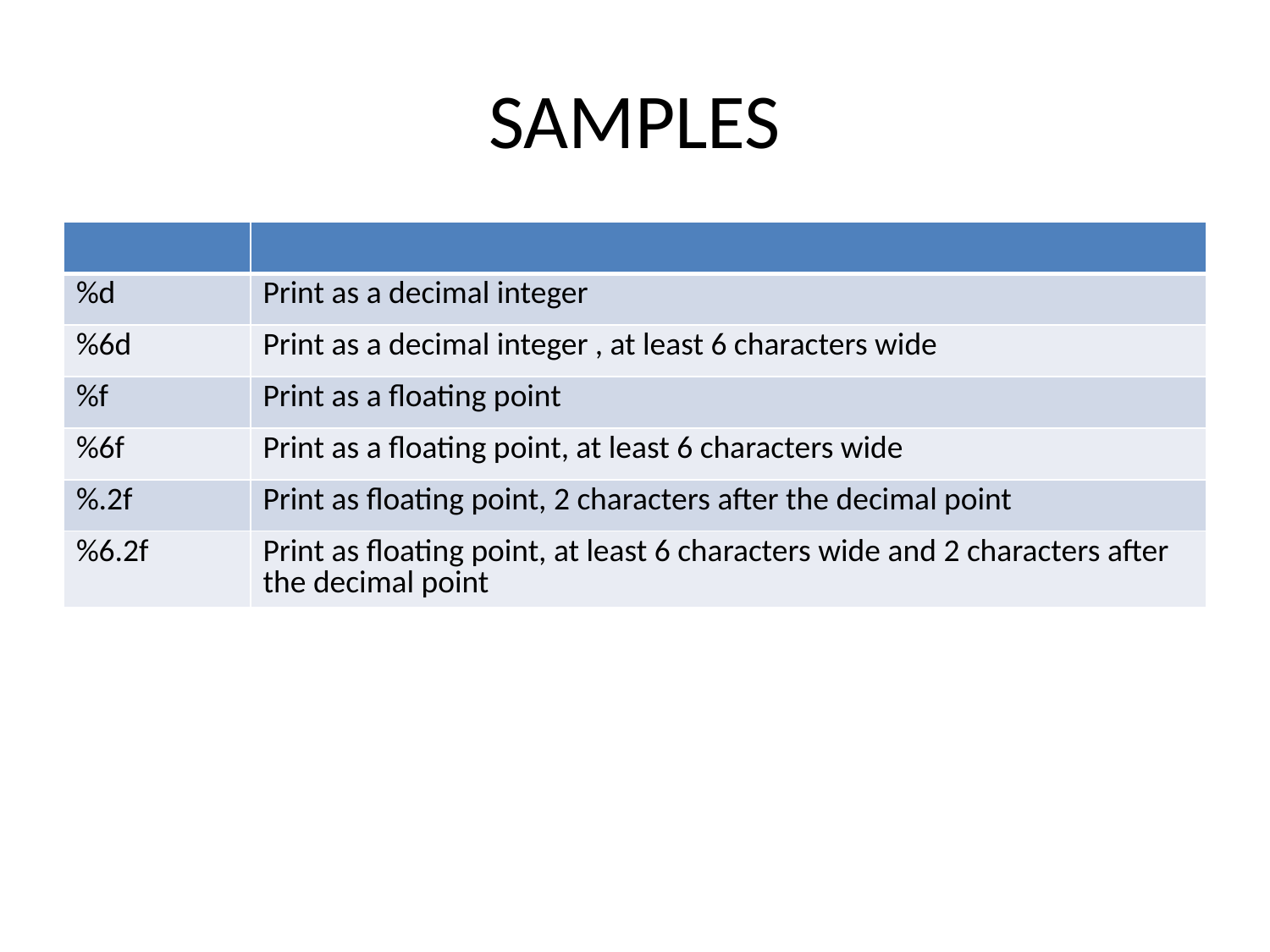

# SAMPLES
|  |  |
| --- | --- |
| %d | Print as a decimal integer |
| %6d | Print as a decimal integer , at least 6 characters wide |
| %f | Print as a floating point |
| %6f | Print as a floating point, at least 6 characters wide |
| %.2f | Print as floating point, 2 characters after the decimal point |
| %6.2f | Print as floating point, at least 6 characters wide and 2 characters after the decimal point |